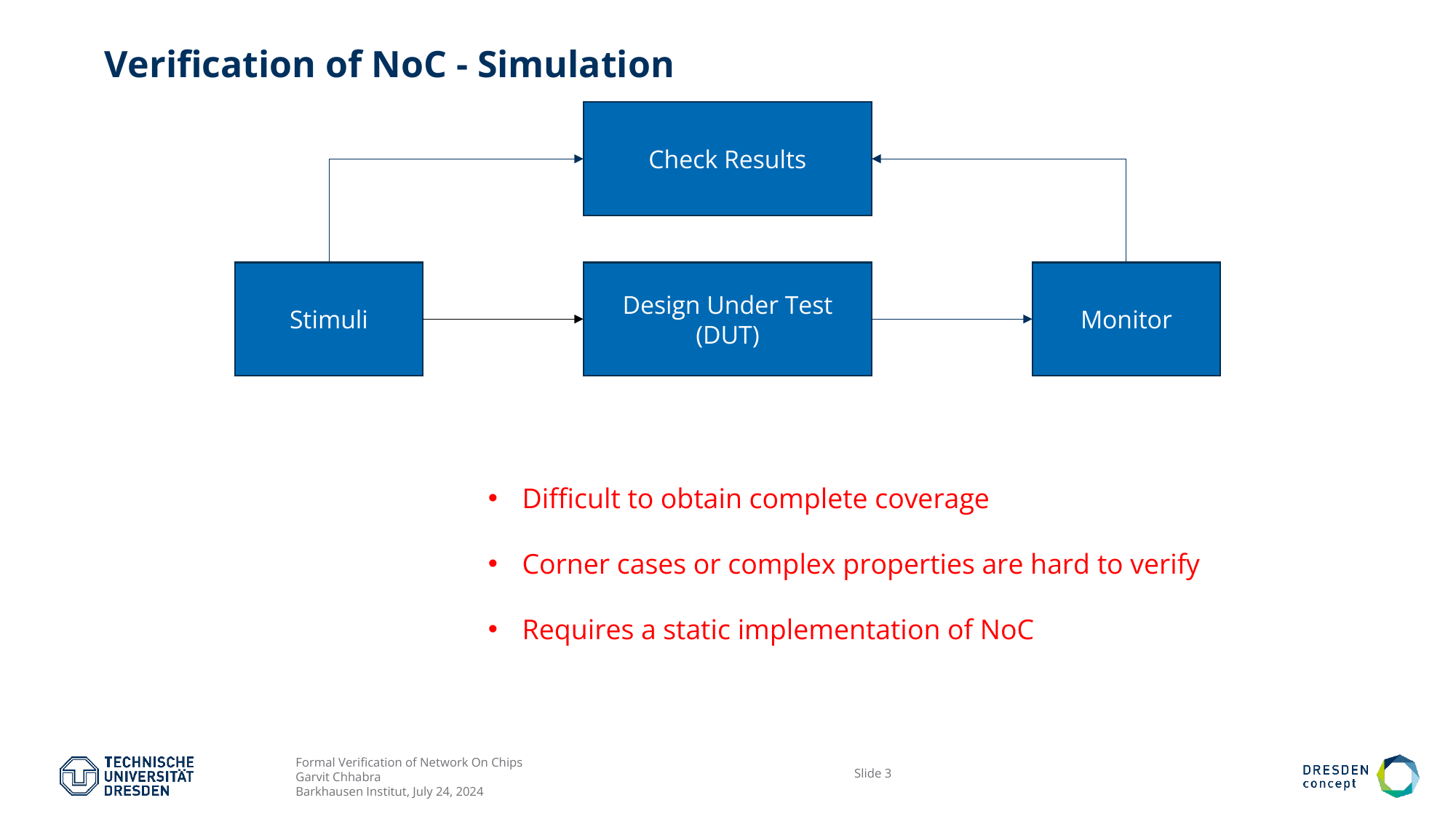

# Verification of NoC - Simulation
Check Results
Stimuli
Design Under Test (DUT)
Monitor

Difficult to obtain complete coverage

Corner cases or complex properties are hard to verify

Requires a static implementation of NoC